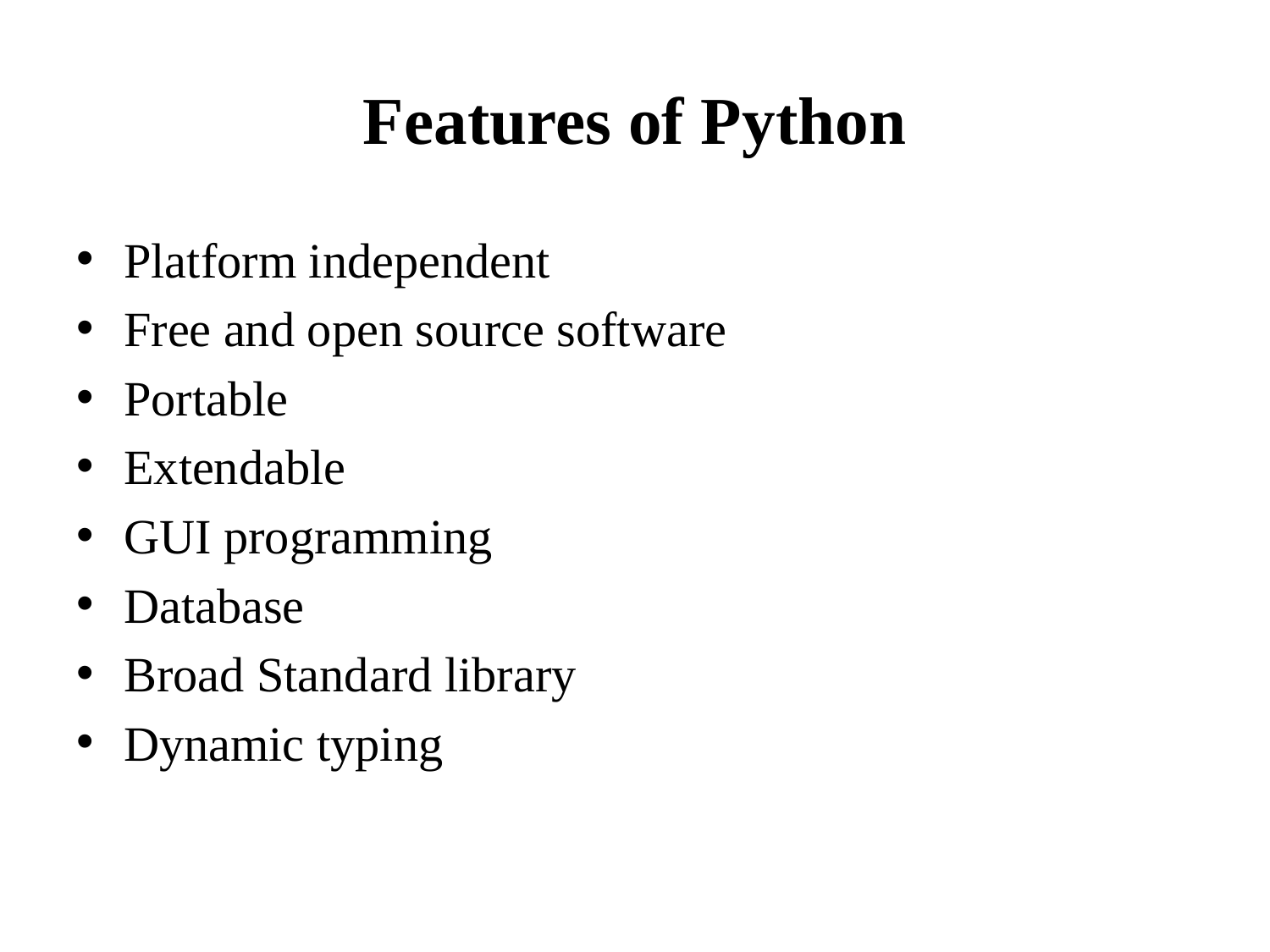

# Features of Python
Platform independent
Free and open source software
Portable
Extendable
GUI programming
Database
Broad Standard library
Dynamic typing